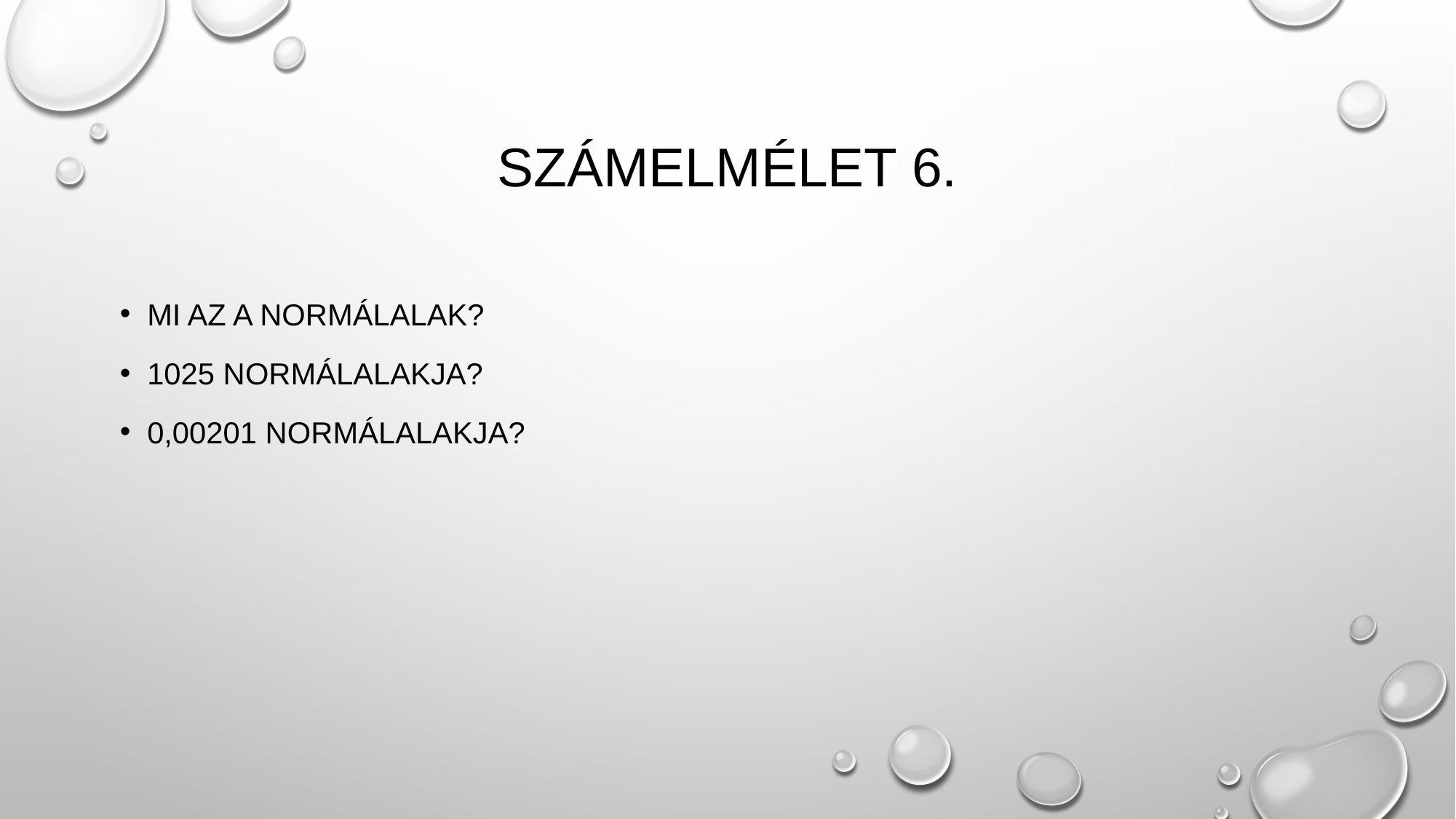

# Számelmélet 6.
Mi az a normálalak?
1025 normálalakja?
0,00201 normálalakja?